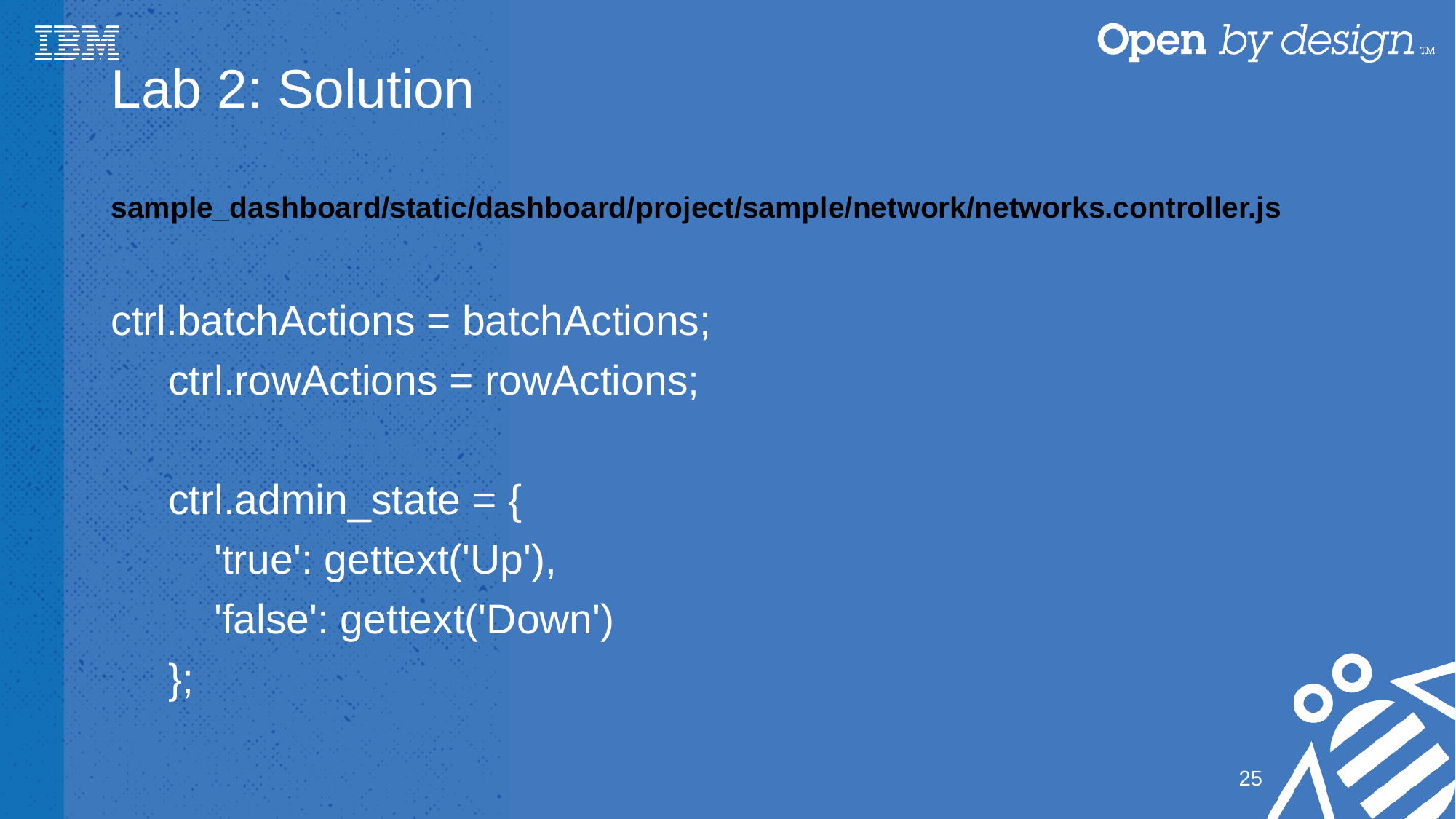

# Lab 2: Solution

sample_dashboard/static/dashboard/project/sample/network/networks.controller.js

ctrl.batchActions = batchActions;
     ctrl.rowActions = rowActions;

     ctrl.admin_state = {
         'true': gettext('Up'),
         'false': gettext('Down')
     };

25